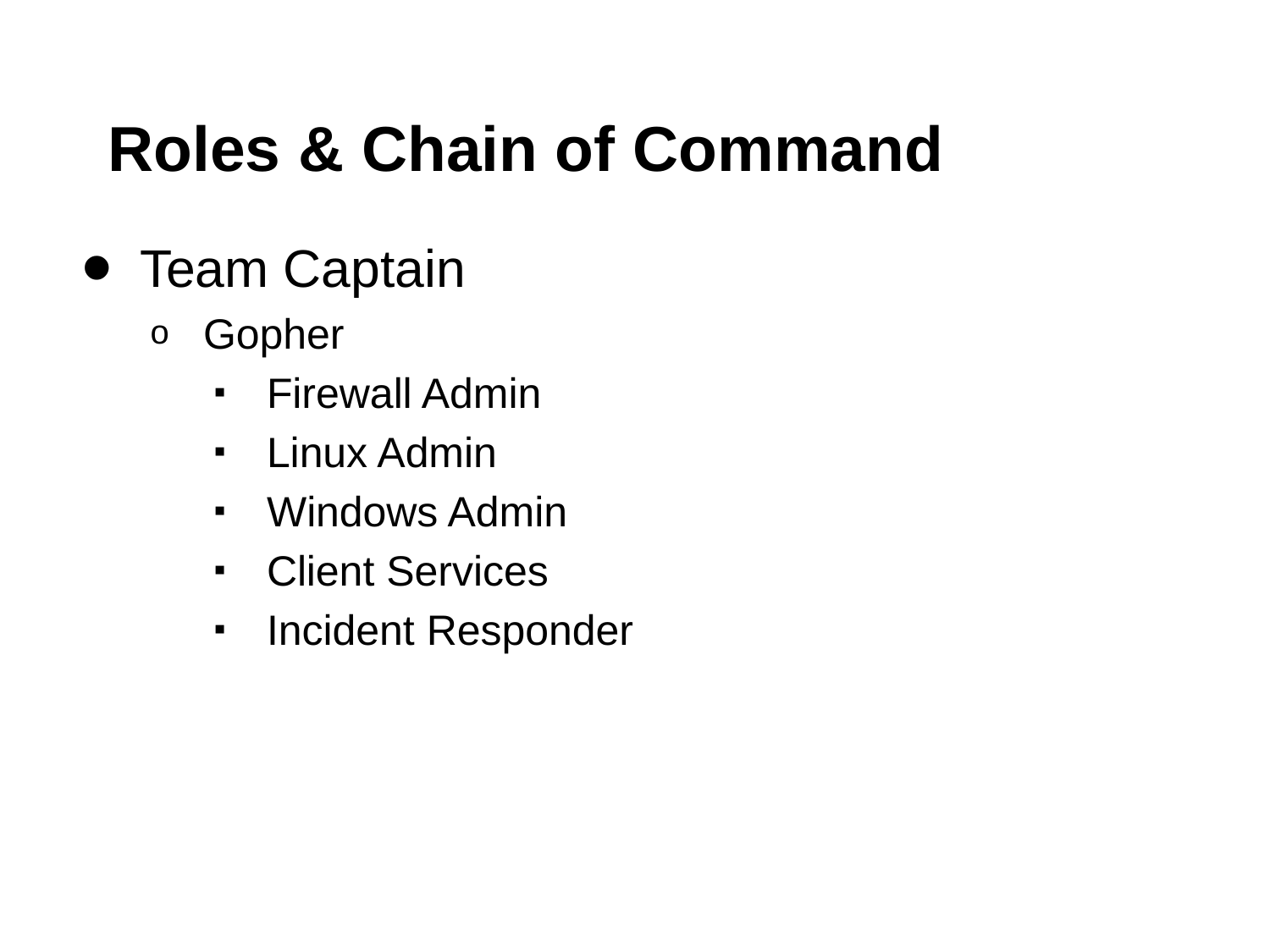

# Roles & Chain of Command
Team Captain
Gopher
Firewall Admin
Linux Admin
Windows Admin
Client Services
Incident Responder